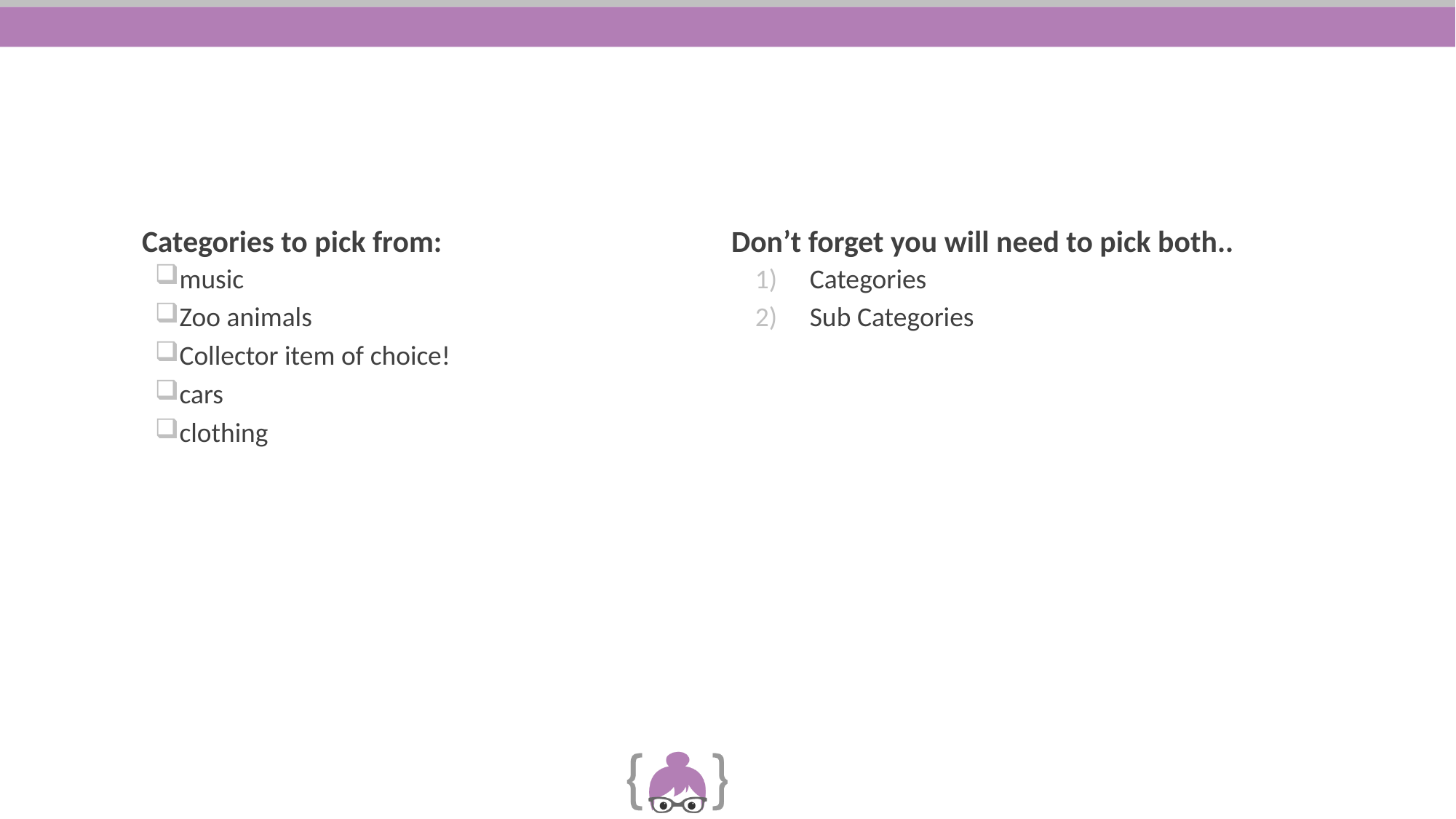

Categories to pick from:
music
Zoo animals
Collector item of choice!
cars
clothing

Don’t forget you will need to pick both..
Categories
Sub Categories